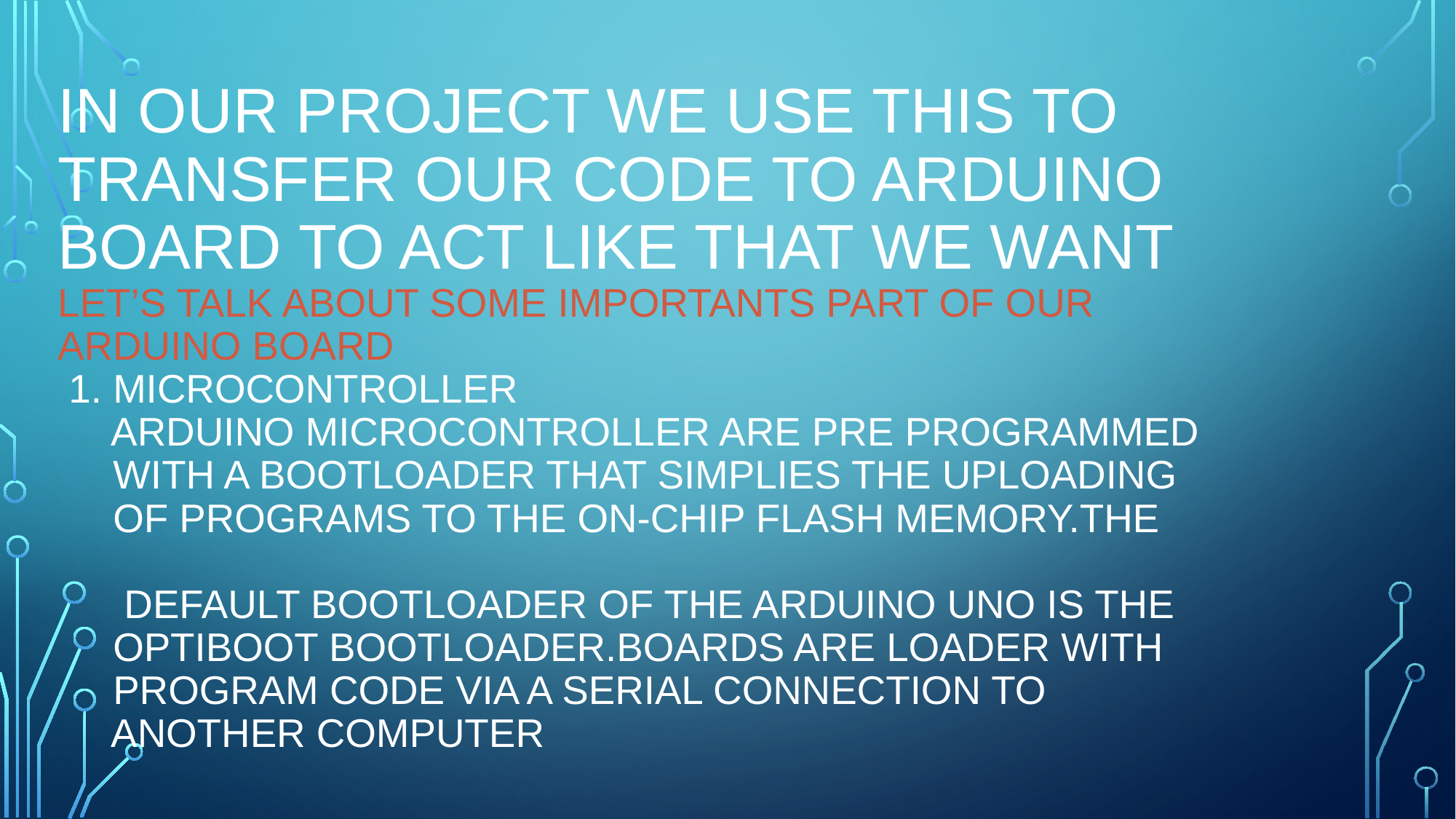

# In our project we use this to transfer our code to Arduino board to act like that we want let’s talk about some importants part of our Arduino board 1. microcontroller Arduino microcontroller are pre programmed with a bootloader that simplies the uploading of programs to the on-chip flash memory.the default bootloader of the Arduino uno is the optiboot bootloader.boards are loader with program code via a serial connection to another computer